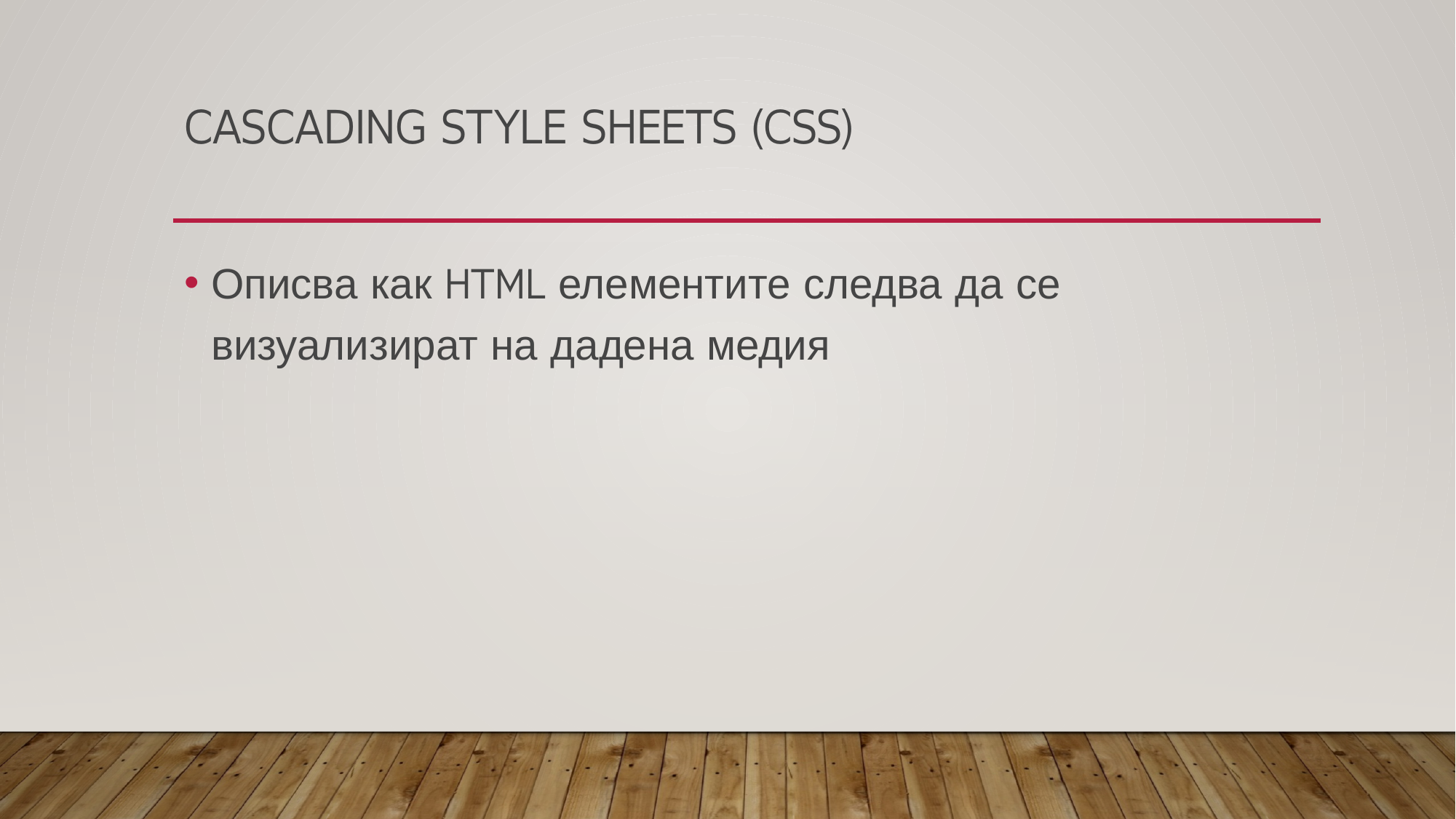

# Cascading Style Sheets (CSS)
Описва как HTML елементите следва да се визуализират на дадена медия